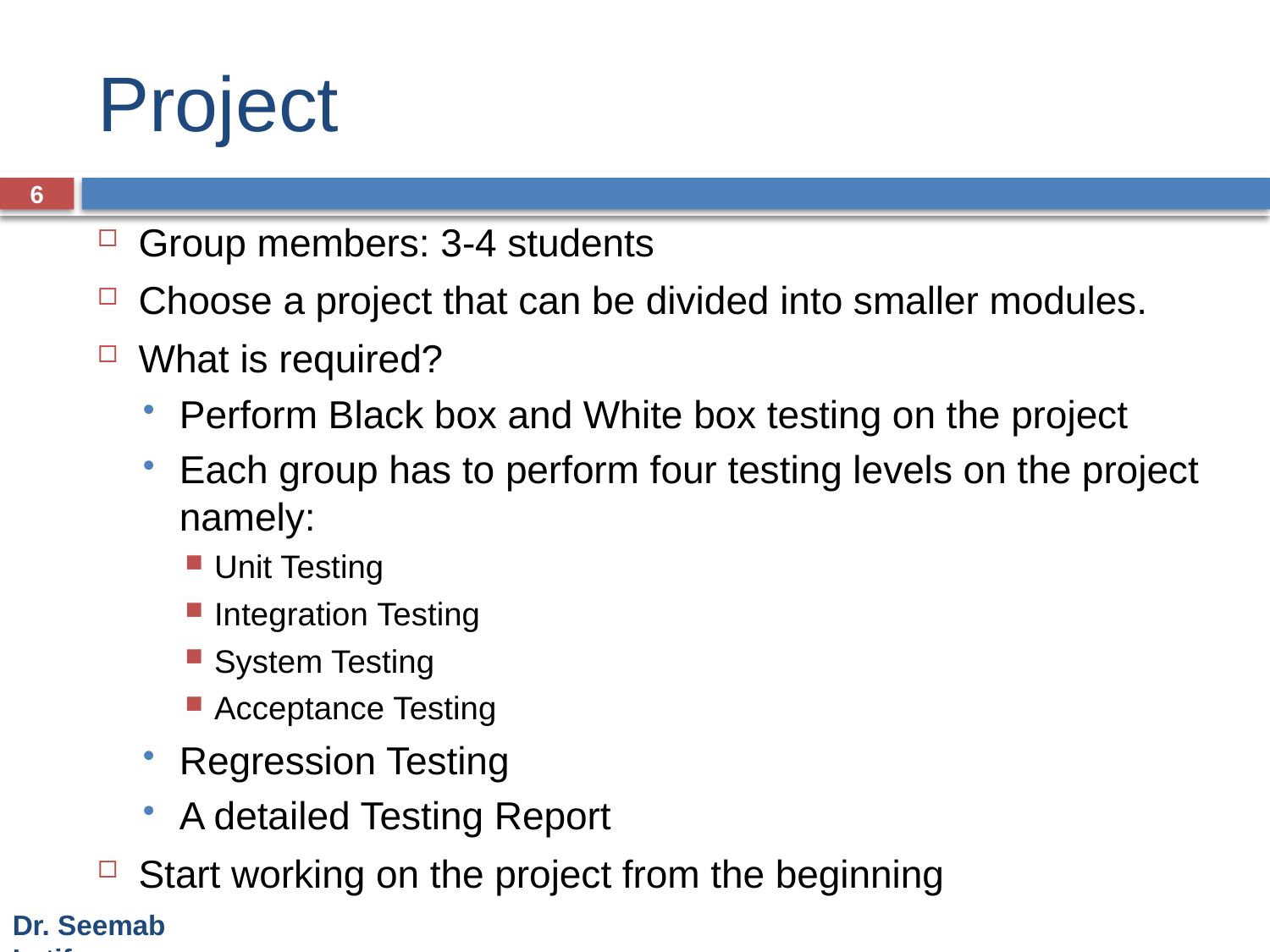

# Project
6
Group members: 3-4 students
Choose a project that can be divided into smaller modules.
What is required?
Perform Black box and White box testing on the project
Each group has to perform four testing levels on the project namely:
Unit Testing
Integration Testing
System Testing
Acceptance Testing
Regression Testing
A detailed Testing Report
Start working on the project from the beginning